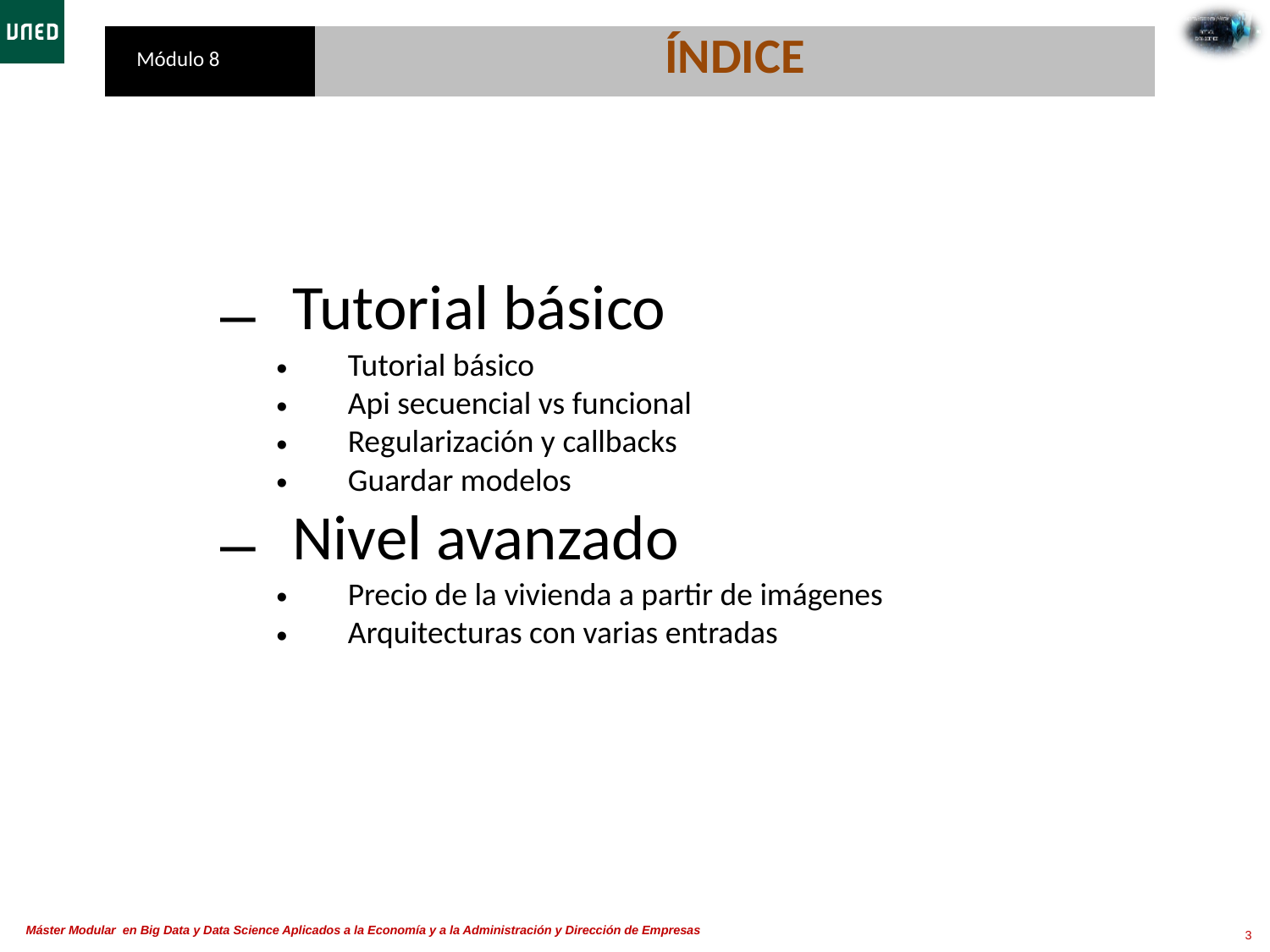

| Módulo 8 | Índice |
| --- | --- |
Tutorial básico
Tutorial básico
Api secuencial vs funcional
Regularización y callbacks
Guardar modelos
Nivel avanzado
Precio de la vivienda a partir de imágenes
Arquitecturas con varias entradas